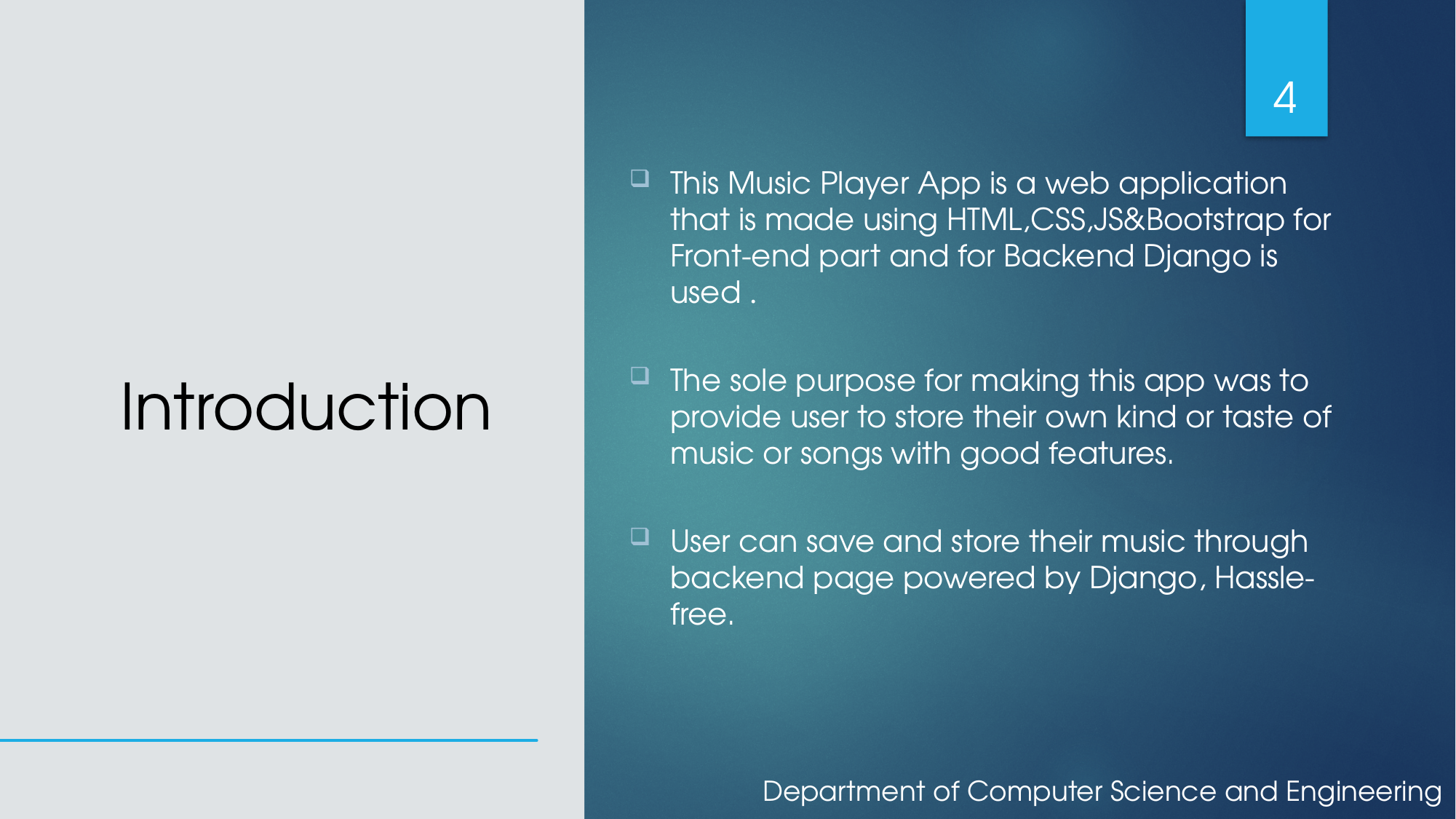

4
This Music Player App is a web application that is made using HTML,CSS,JS&Bootstrap for Front-end part and for Backend Django is used .
The sole purpose for making this app was to provide user to store their own kind or taste of music or songs with good features.
User can save and store their music through backend page powered by Django, Hassle-free.
# Introduction
Department of Computer Science and Engineering